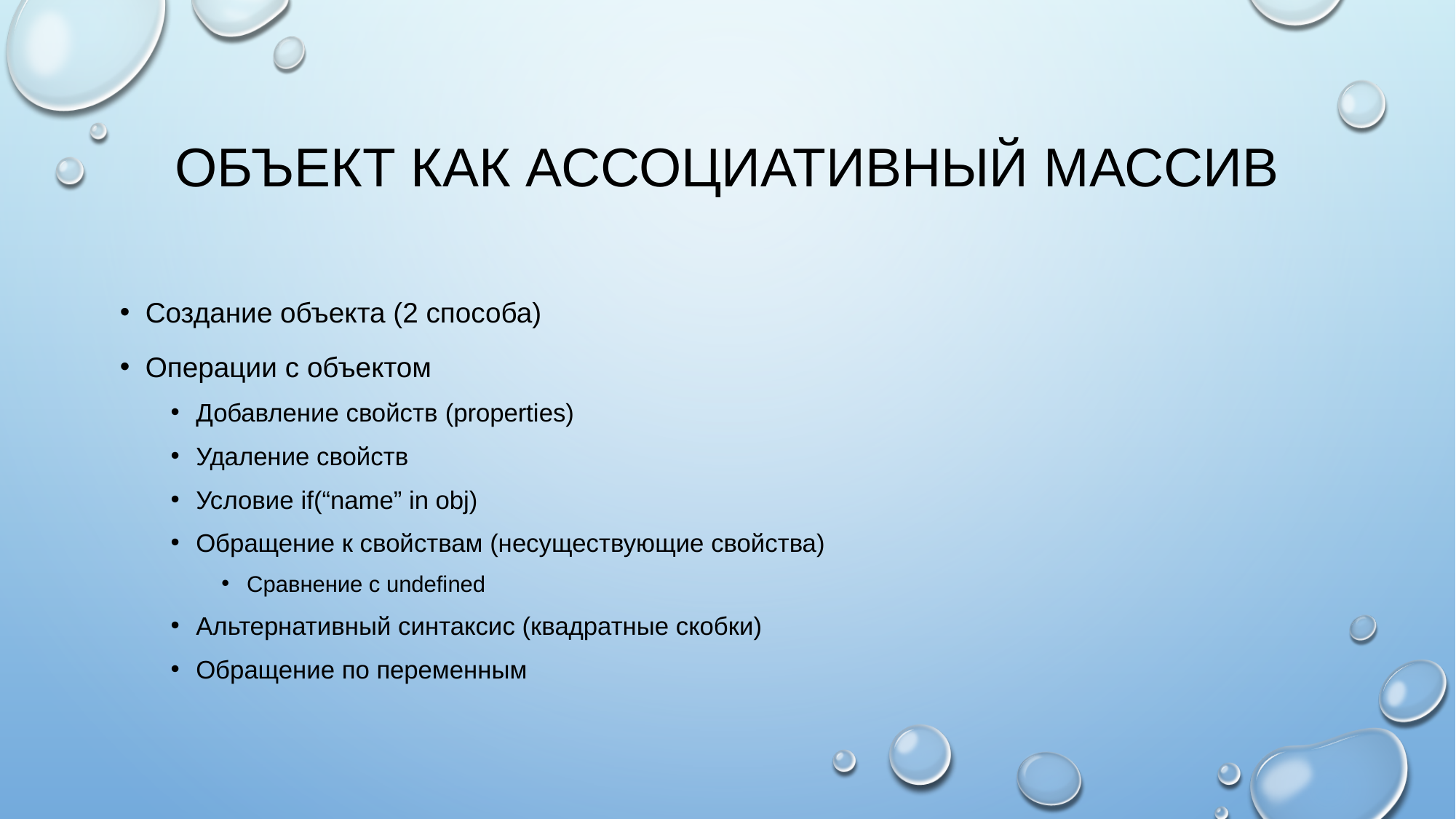

# Объект как ассоциативный массив
Создание объекта (2 способа)
Операции с объектом
Добавление свойств (properties)
Удаление свойств
Условие if(“name” in obj)
Обращение к свойствам (несуществующие свойства)
Сравнение с undefined
Альтернативный синтаксис (квадратные скобки)
Обращение по переменным